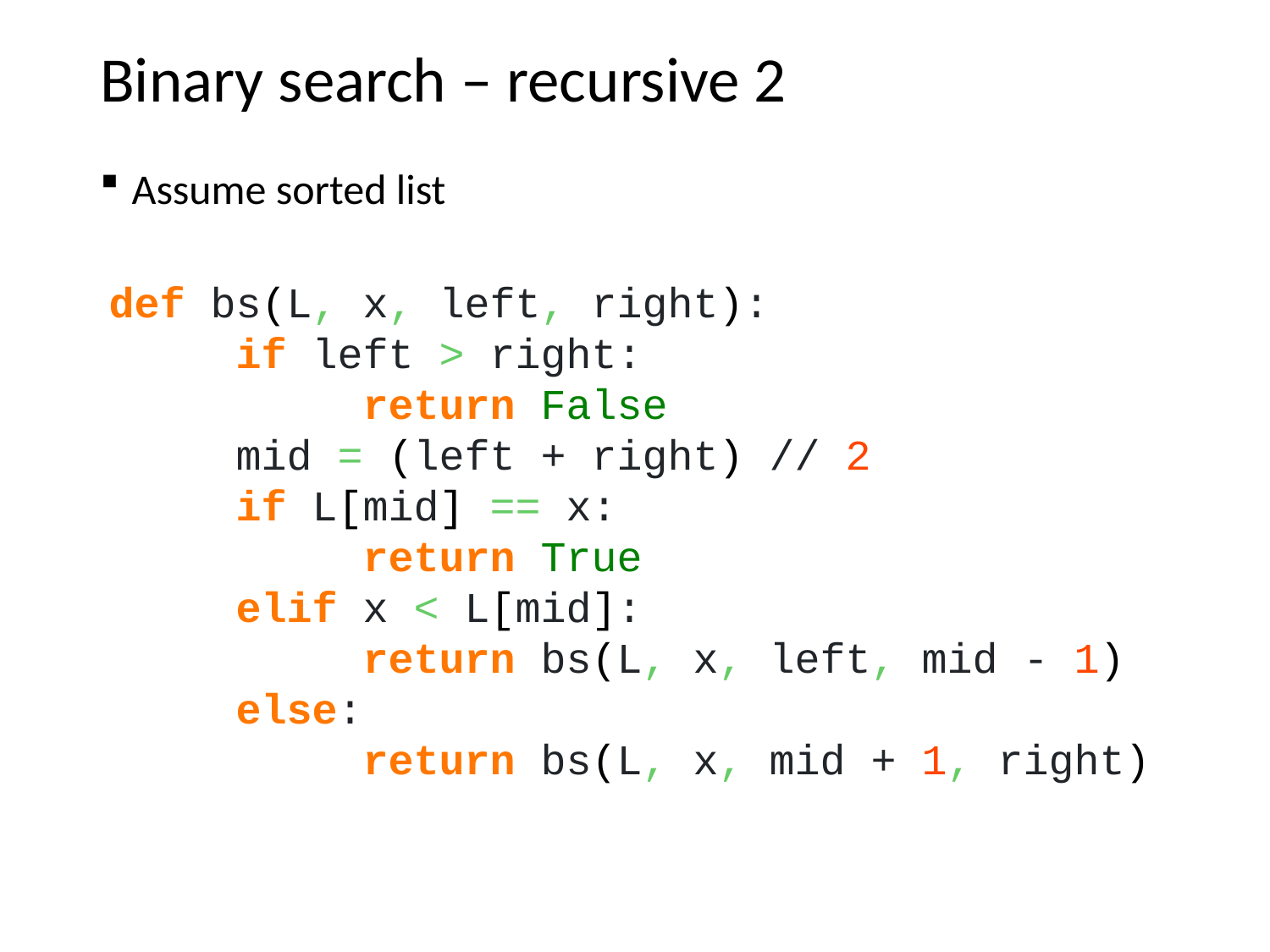

# Binary search – recursive 2
Assume sorted list

def bs(L, x, left, right):
	if left > right:
		return False
	mid = (left + right) // 2
	if L[mid] == x:
		return True
	elif x < L[mid]:
		return bs(L, x, left, mid - 1) 	else:
		return bs(L, x, mid + 1, right)